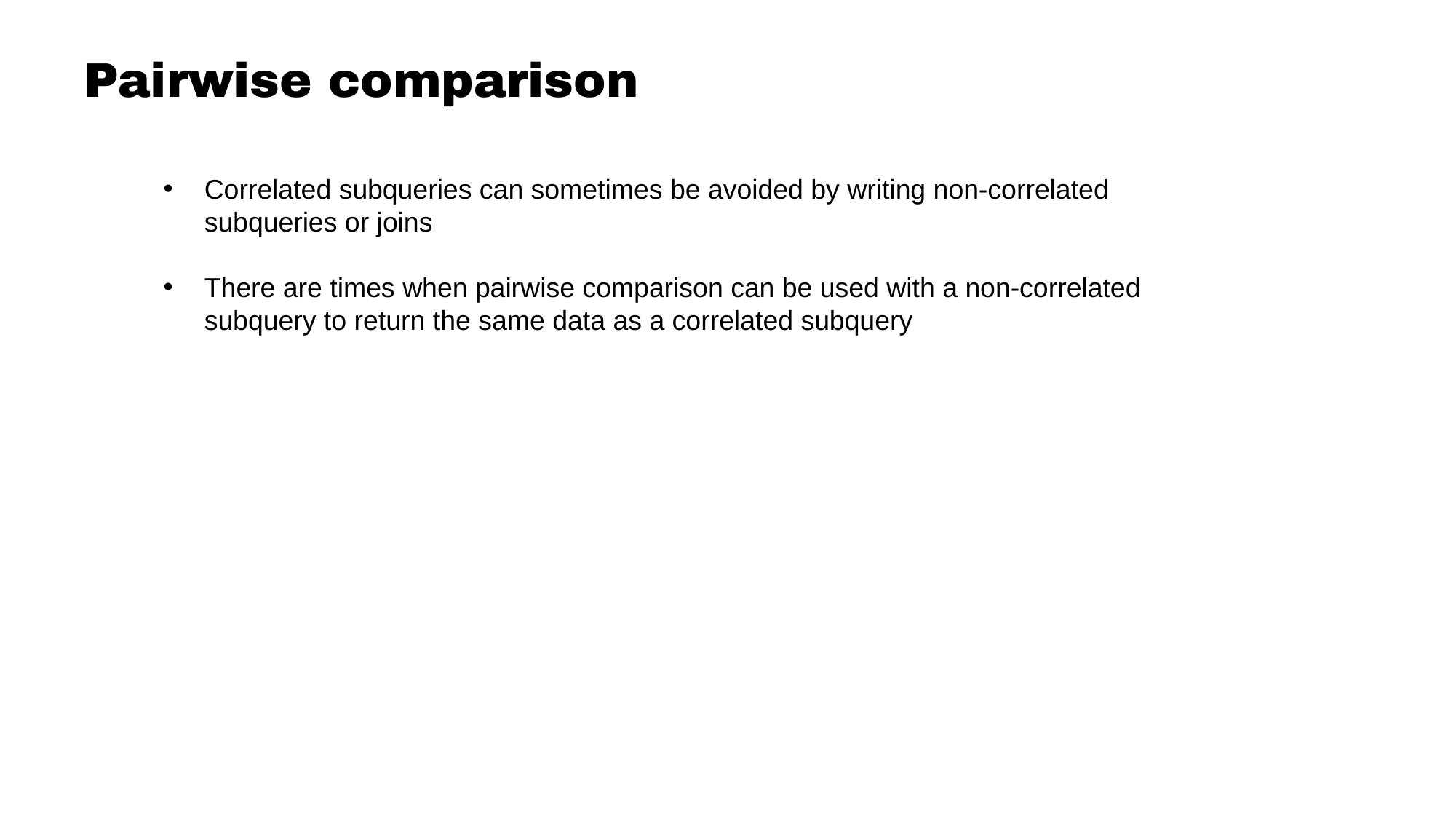

# Pairwise comparison
Correlated subqueries can sometimes be avoided by writing non-correlated subqueries or joins

There are times when pairwise comparison can be used with a non-correlated subquery to return the same data as a correlated subquery